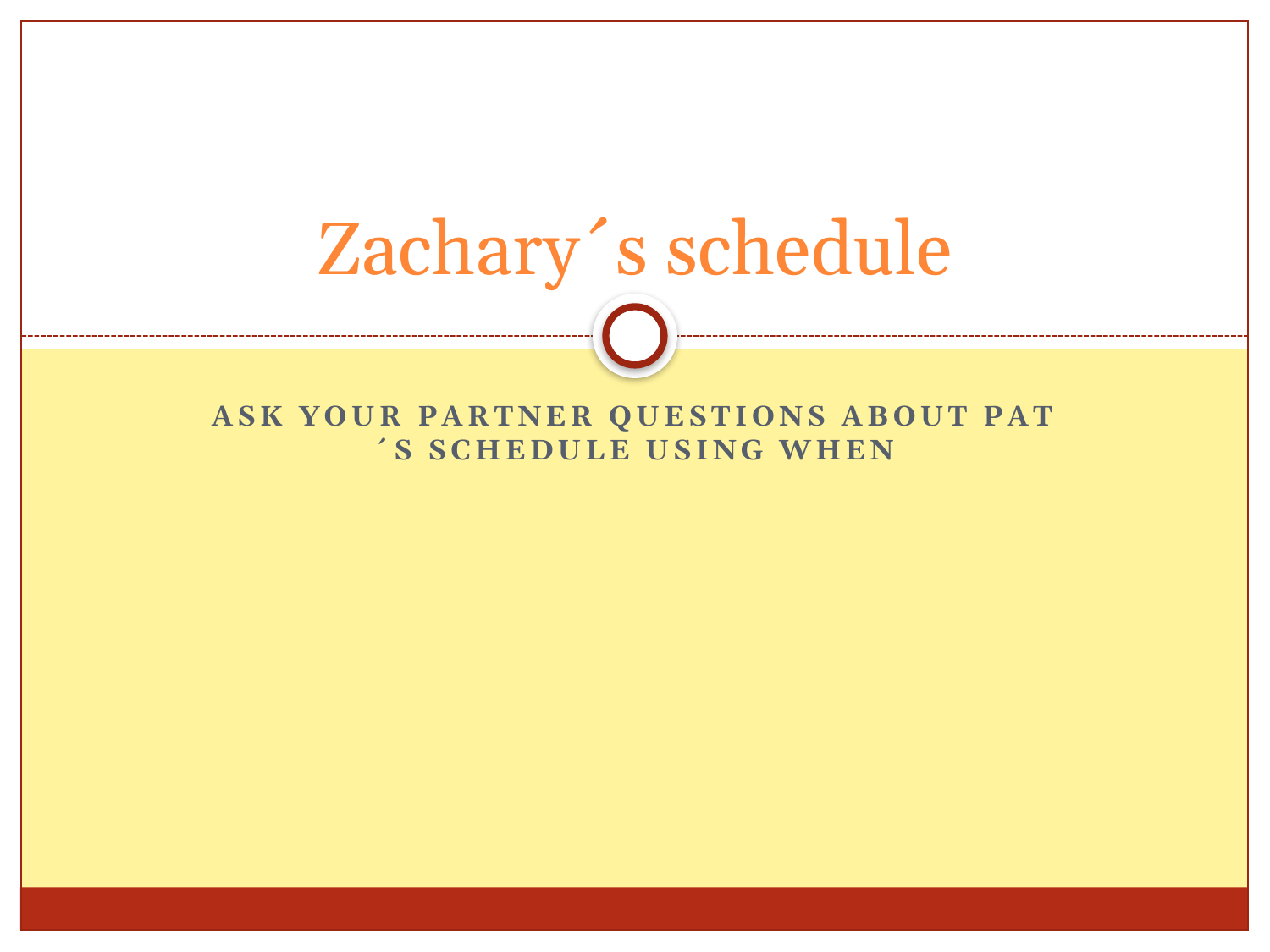

# Zachary´s schedule
Ask your partner questions about pat´s schedule using when